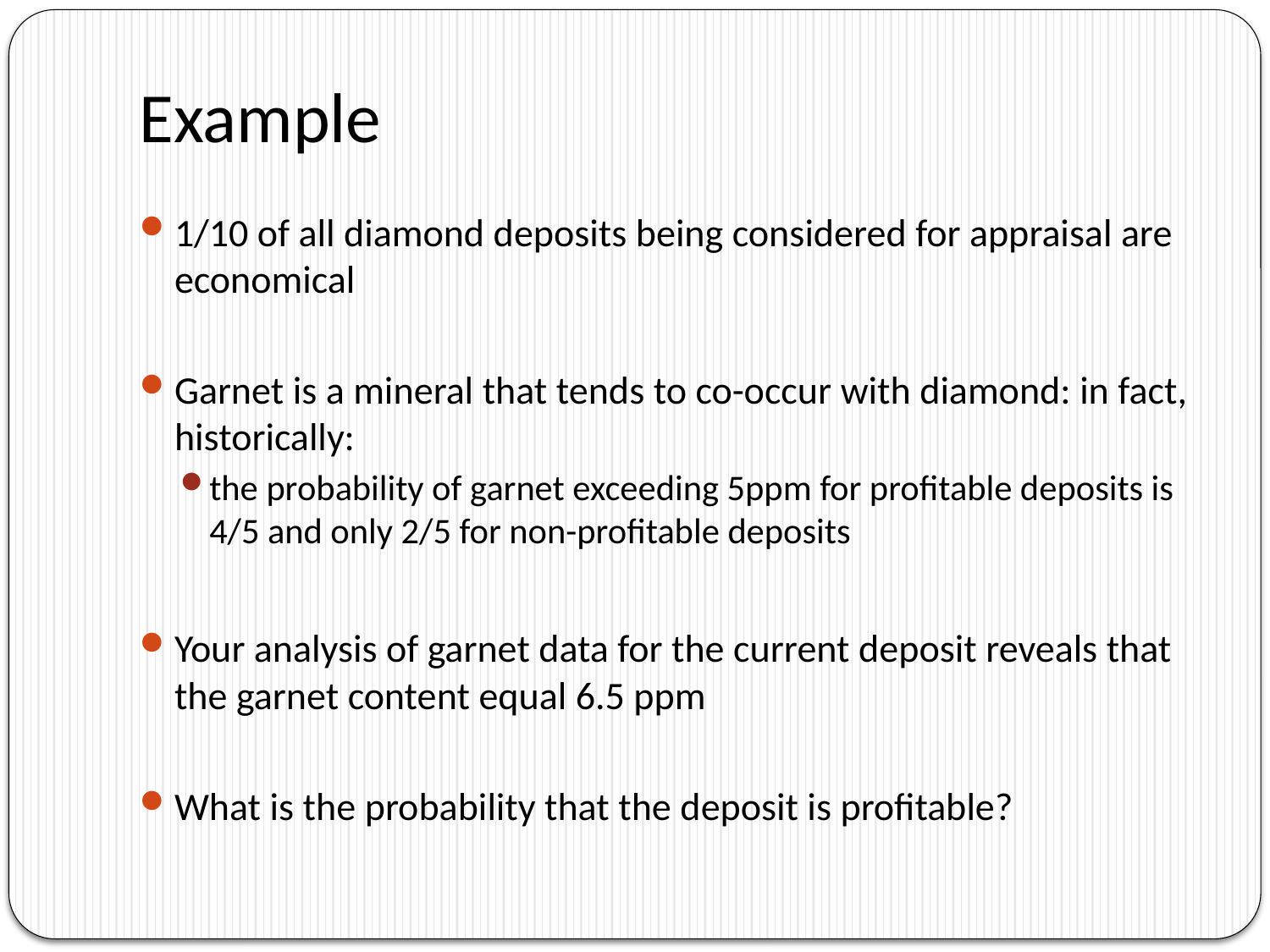

# Example
1/10 of all diamond deposits being considered for appraisal are economical

Garnet is a mineral that tends to co-occur with diamond: in fact, historically:
the probability of garnet exceeding 5ppm for profitable deposits is 4/5 and only 2/5 for non-profitable deposits

Your analysis of garnet data for the current deposit reveals that the garnet content equal 6.5 ppm

What is the probability that the deposit is profitable?